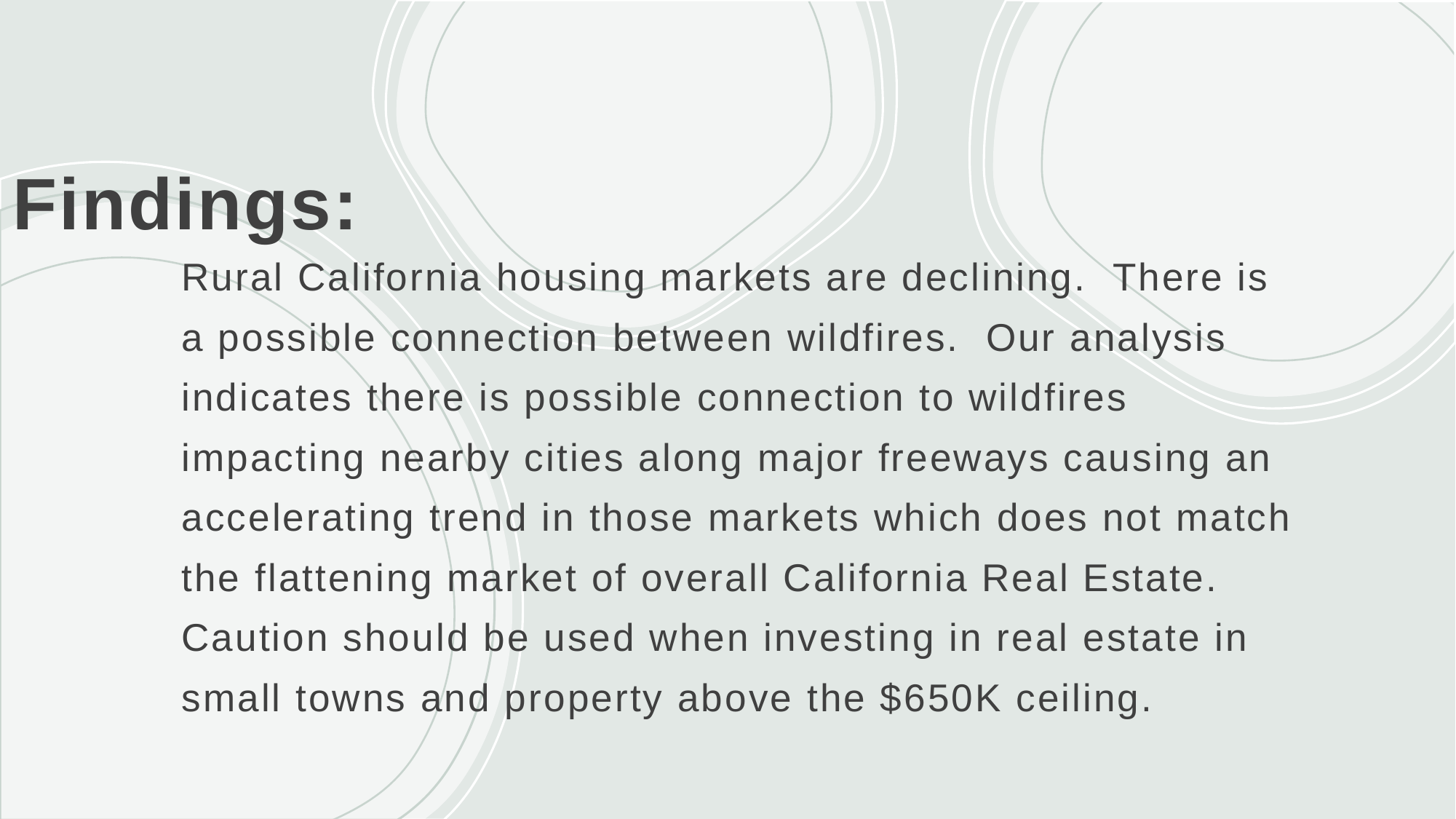

# Findings:
Rural California housing markets are declining.  There is a possible connection between wildfires.  Our analysis indicates there is possible connection to wildfires impacting nearby cities along major freeways causing an accelerating trend in those markets which does not match the flattening market of overall California Real Estate.
Caution should be used when investing in real estate in small towns and property above the $650K ceiling.